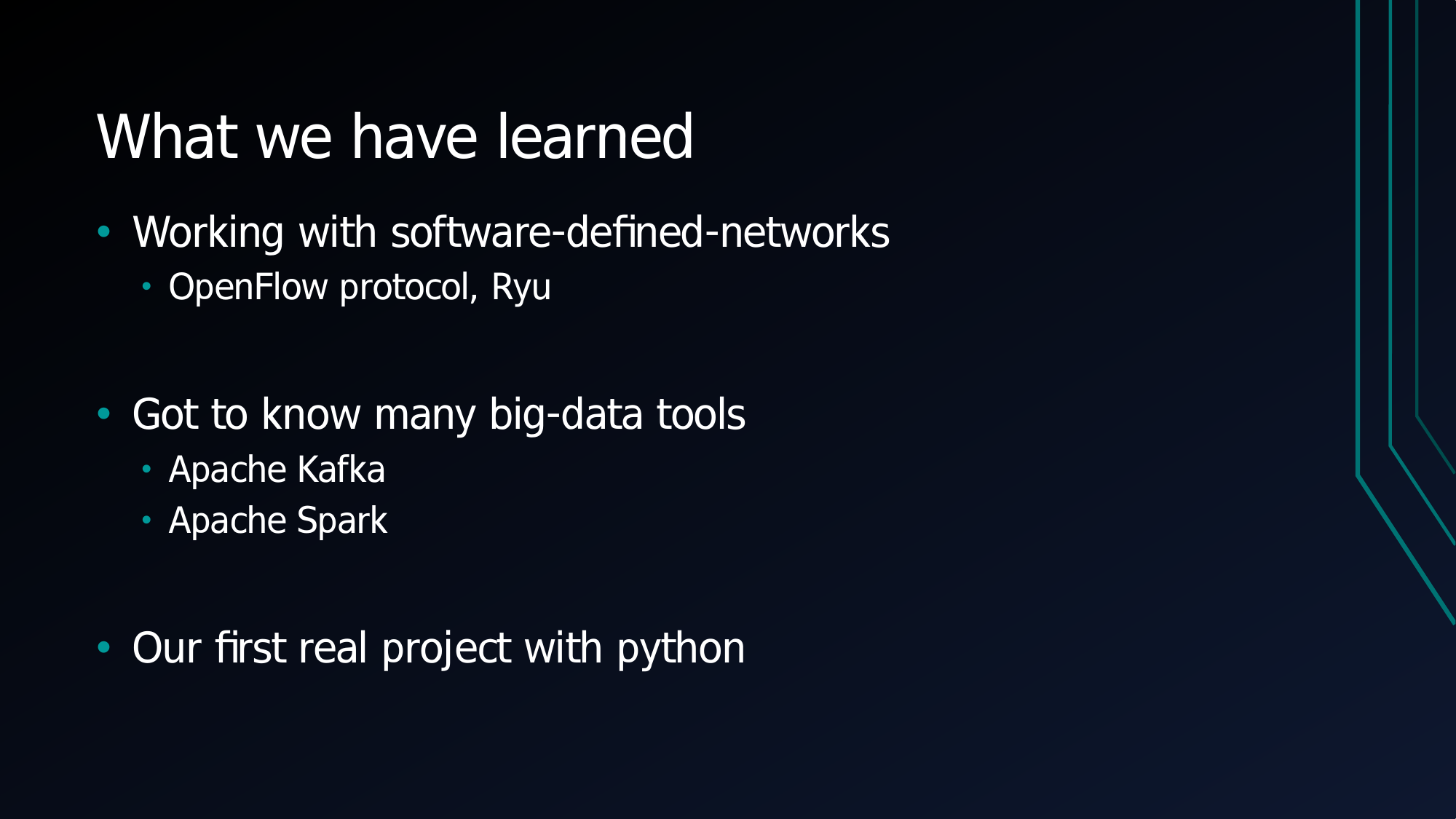

# What we have learned
Working with software-defined-networks
OpenFlow protocol, Ryu

Got to know many big-data tools
Apache Kafka
Apache Spark

Our first real project with python